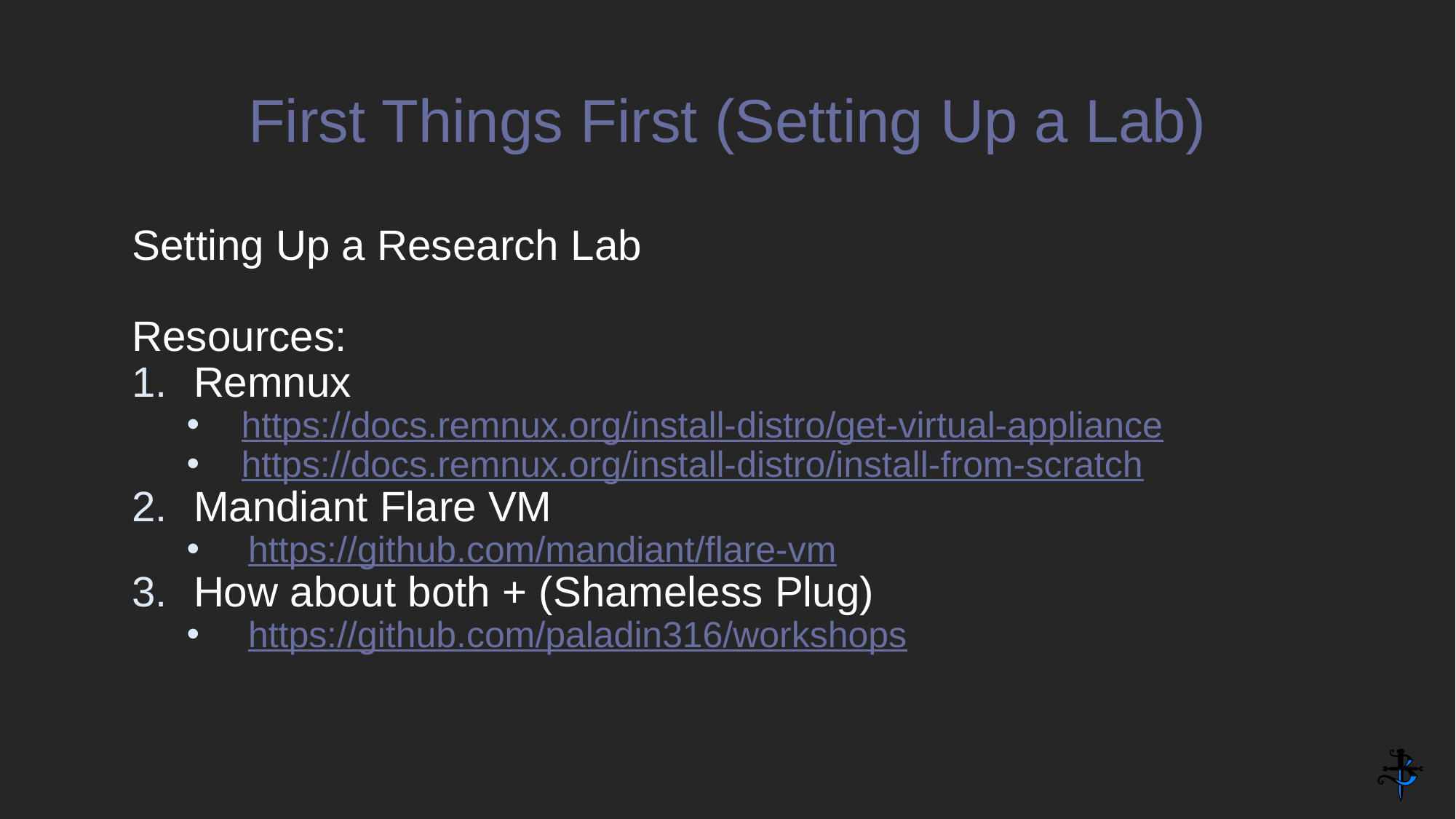

# First Things First (Setting Up a Lab)
Setting Up a Research Lab

Resources:
Remnux
https://docs.remnux.org/install-distro/get-virtual-appliance
https://docs.remnux.org/install-distro/install-from-scratch
Mandiant Flare VM
https://github.com/mandiant/flare-vm
How about both + (Shameless Plug)
https://github.com/paladin316/workshops